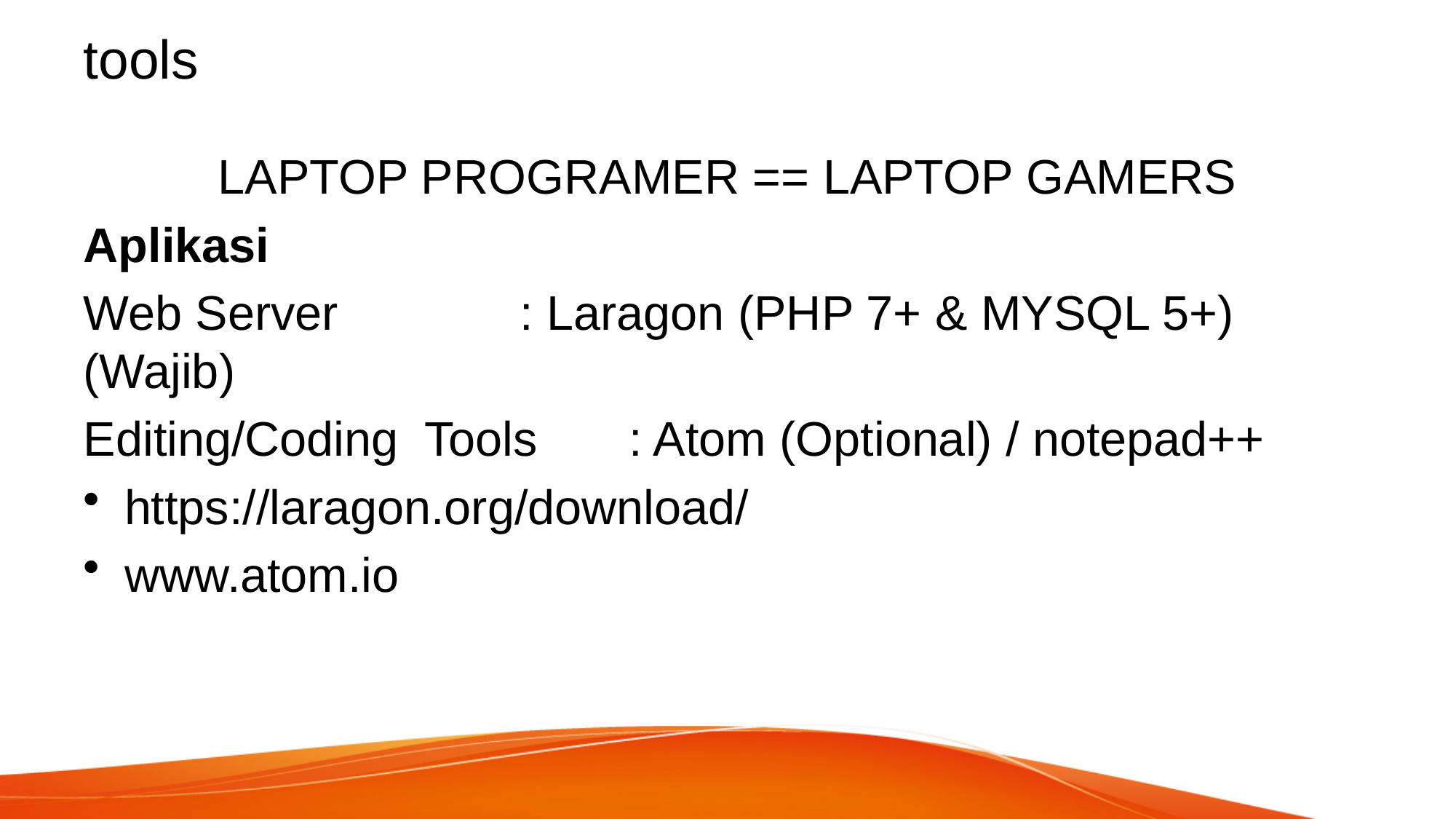

# tools
LAPTOP PROGRAMER == LAPTOP GAMERS
Aplikasi
Web Server 		: Laragon (PHP 7+ & MYSQL 5+) (Wajib)
Editing/Coding  Tools 	: Atom (Optional) / notepad++
https://laragon.org/download/
www.atom.io